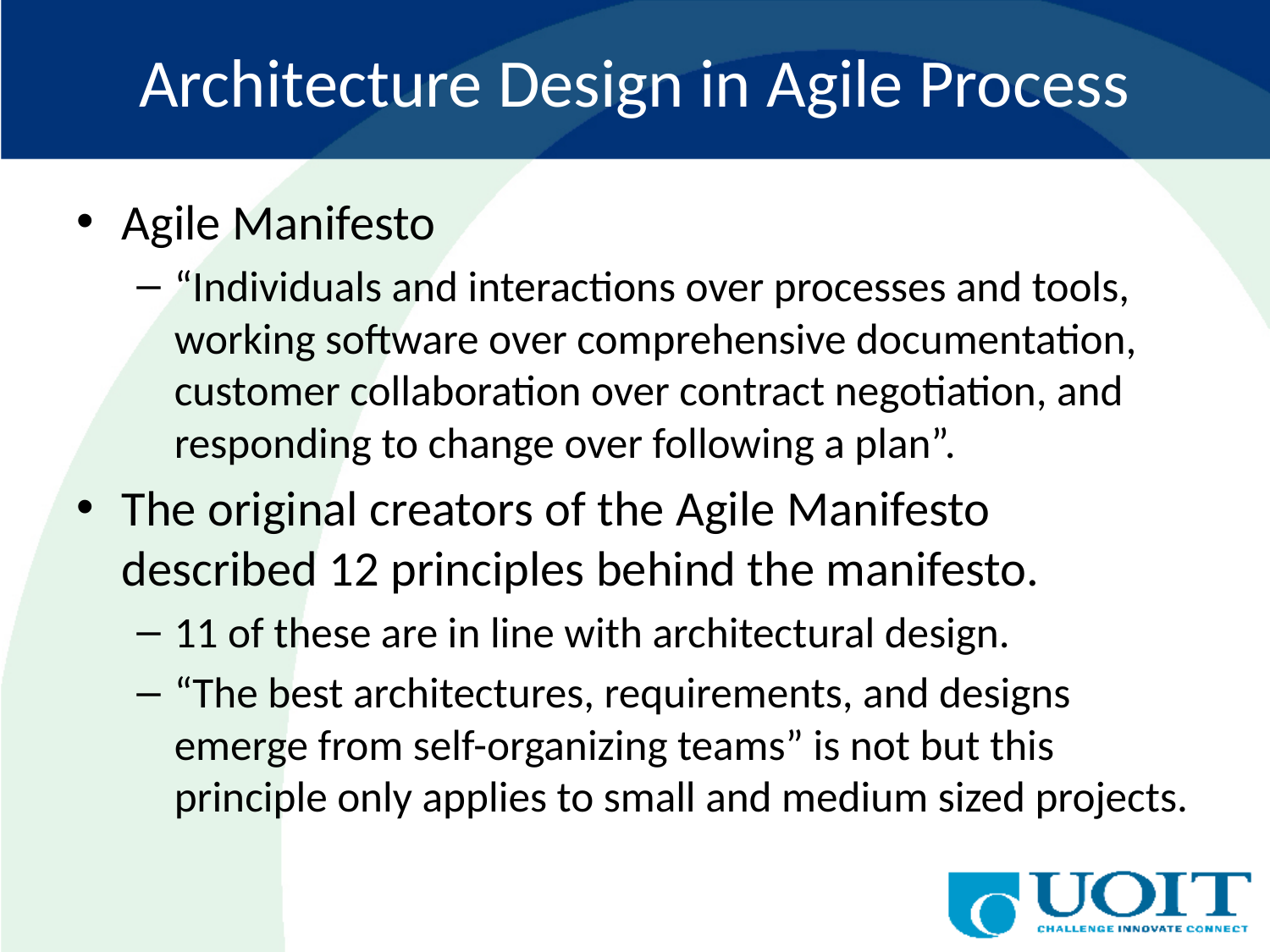

# Architecture Design in Agile Process
Agile Manifesto
“Individuals and interactions over processes and tools, working software over comprehensive documentation, customer collaboration over contract negotiation, and responding to change over following a plan”.
The original creators of the Agile Manifesto described 12 principles behind the manifesto.
11 of these are in line with architectural design.
“The best architectures, requirements, and designs emerge from self-organizing teams” is not but this principle only applies to small and medium sized projects.